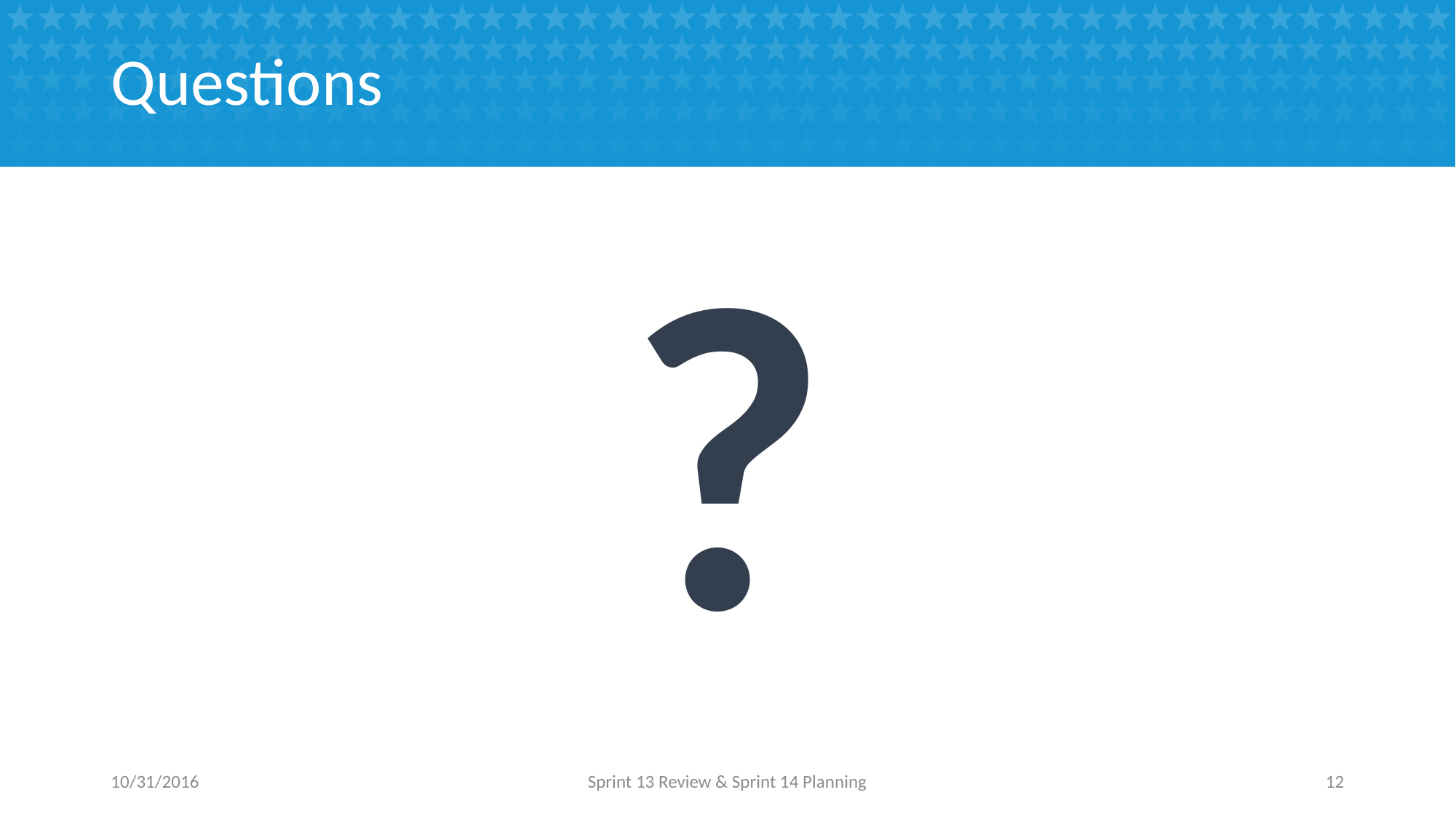

# Questions
?
10/31/2016
Sprint 13 Review & Sprint 14 Planning
12